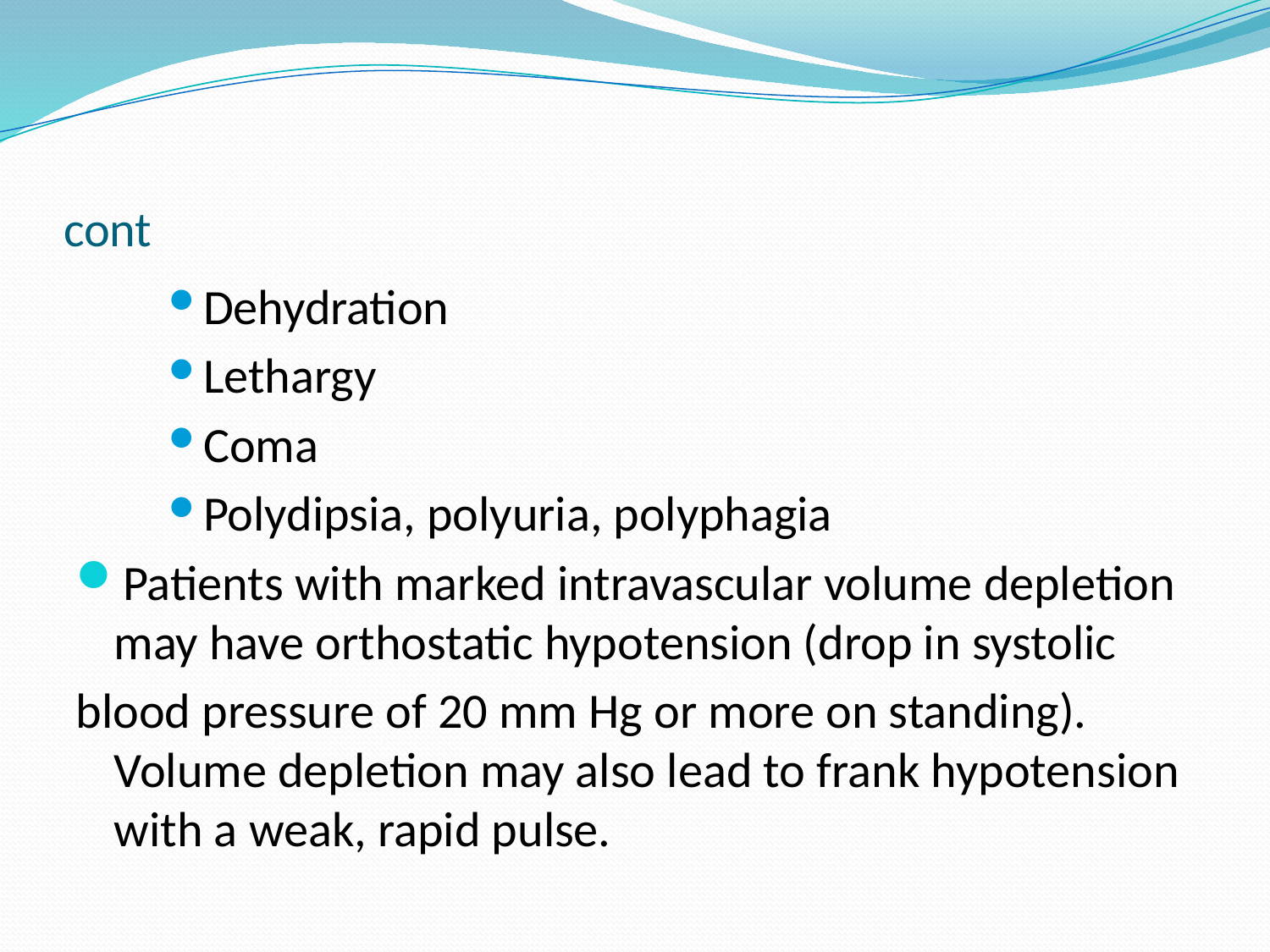

# cont
Dehydration
Lethargy
Coma
Polydipsia, polyuria, polyphagia
Patients with marked intravascular volume depletion may have orthostatic hypotension (drop in systolic
blood pressure of 20 mm Hg or more on standing). Volume depletion may also lead to frank hypotension with a weak, rapid pulse.